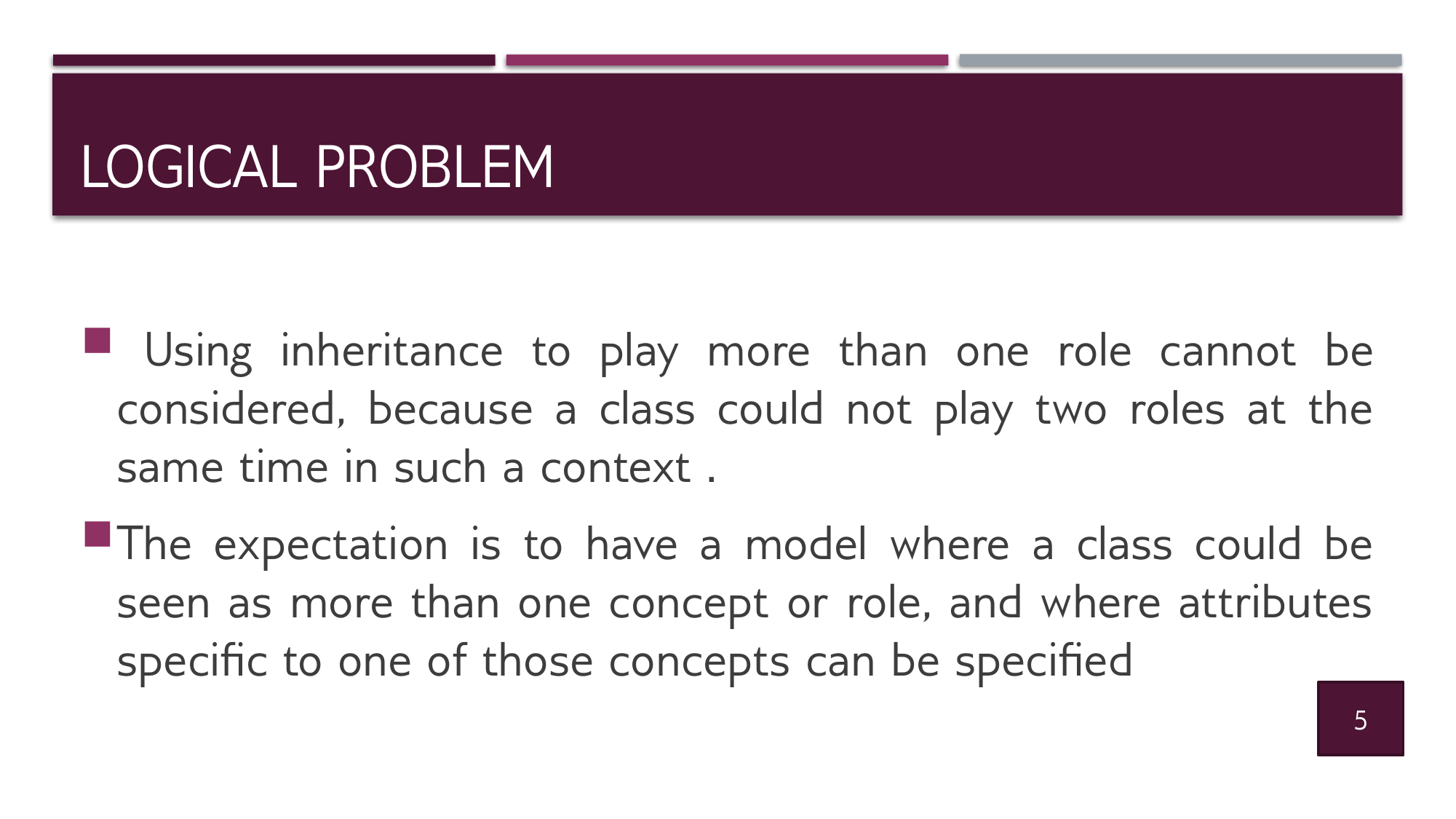

# Logical Problem

 Using inheritance to play more than one role cannot be considered, because a class could not play two roles at the same time in such a context .
The expectation is to have a model where a class could be seen as more than one concept or role, and where attributes specific to one of those concepts can be specified

5